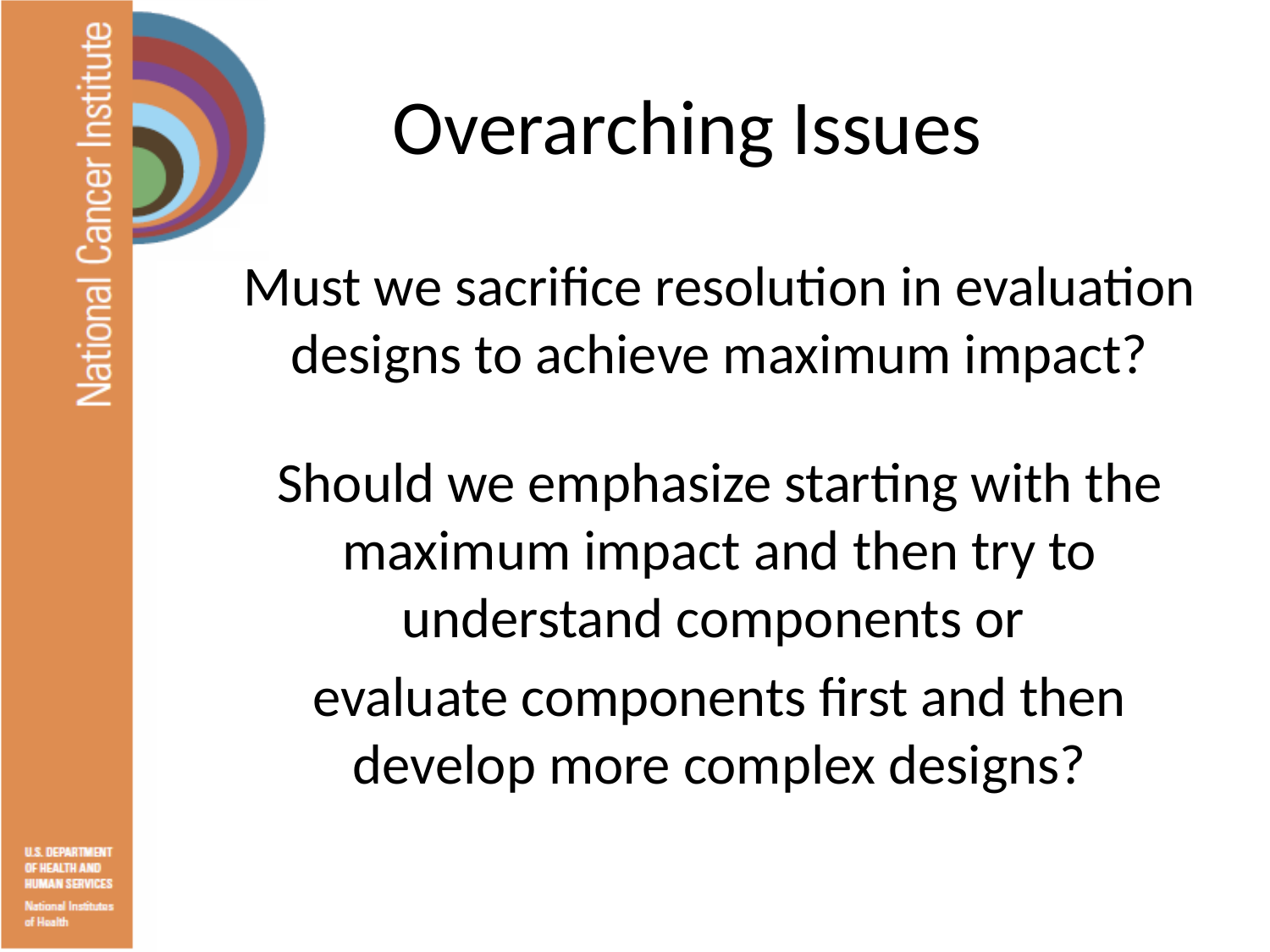

Overarching Issues
Must we sacrifice resolution in evaluation designs to achieve maximum impact?

Should we emphasize starting with the maximum impact and then try to understand components or
evaluate components first and then develop more complex designs?